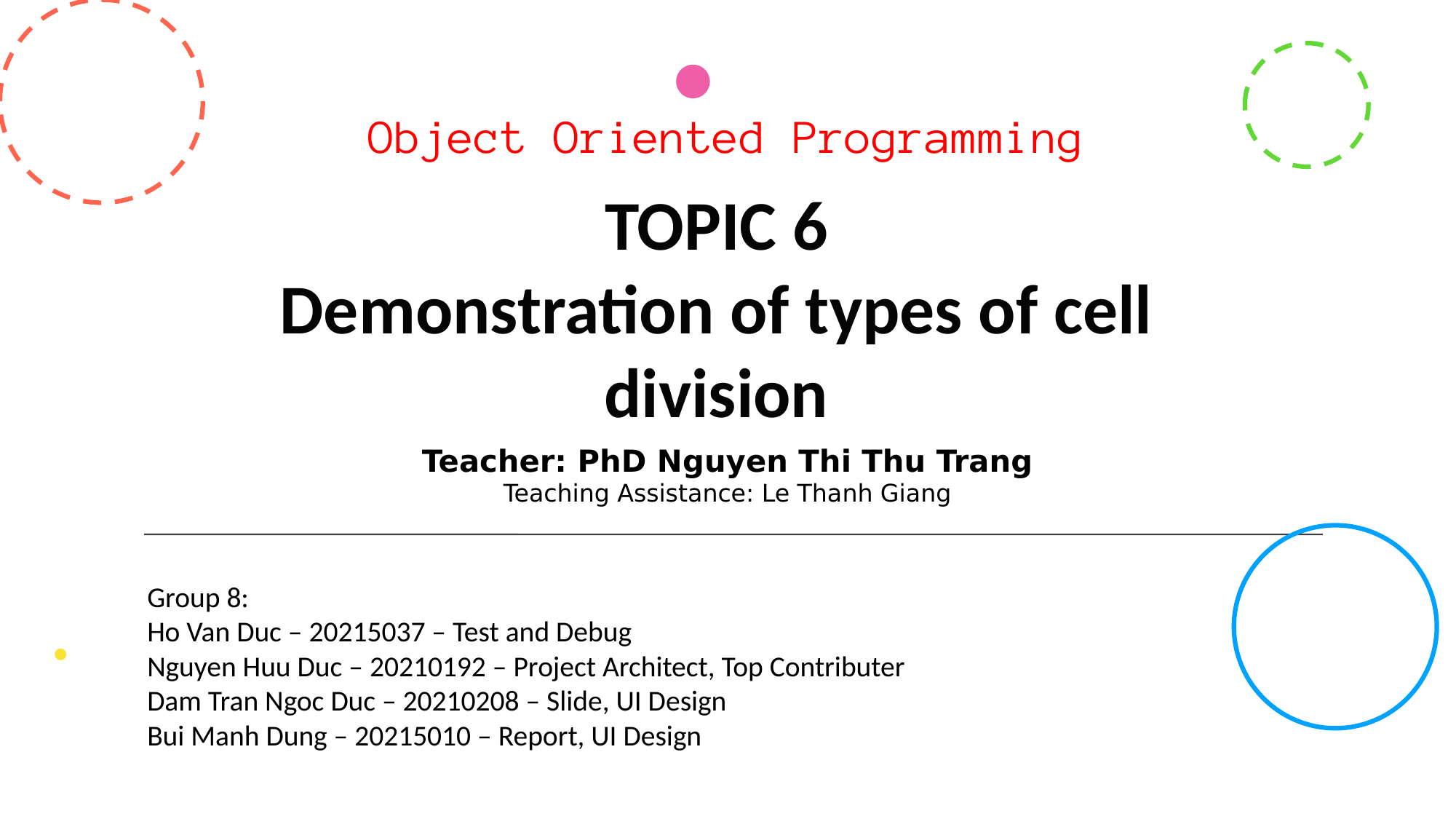

# Object Oriented Programming
TOPIC 6
Demonstration of types of cell division
Teacher: PhD Nguyen Thi Thu Trang
Teaching Assistance: Le Thanh Giang
Group 8:
Ho Van Duc – 20215037 – Test and Debug
Nguyen Huu Duc – 20210192 – Project Architect, Top Contributer
Dam Tran Ngoc Duc – 20210208 – Slide, UI Design
Bui Manh Dung – 20215010 – Report, UI Design